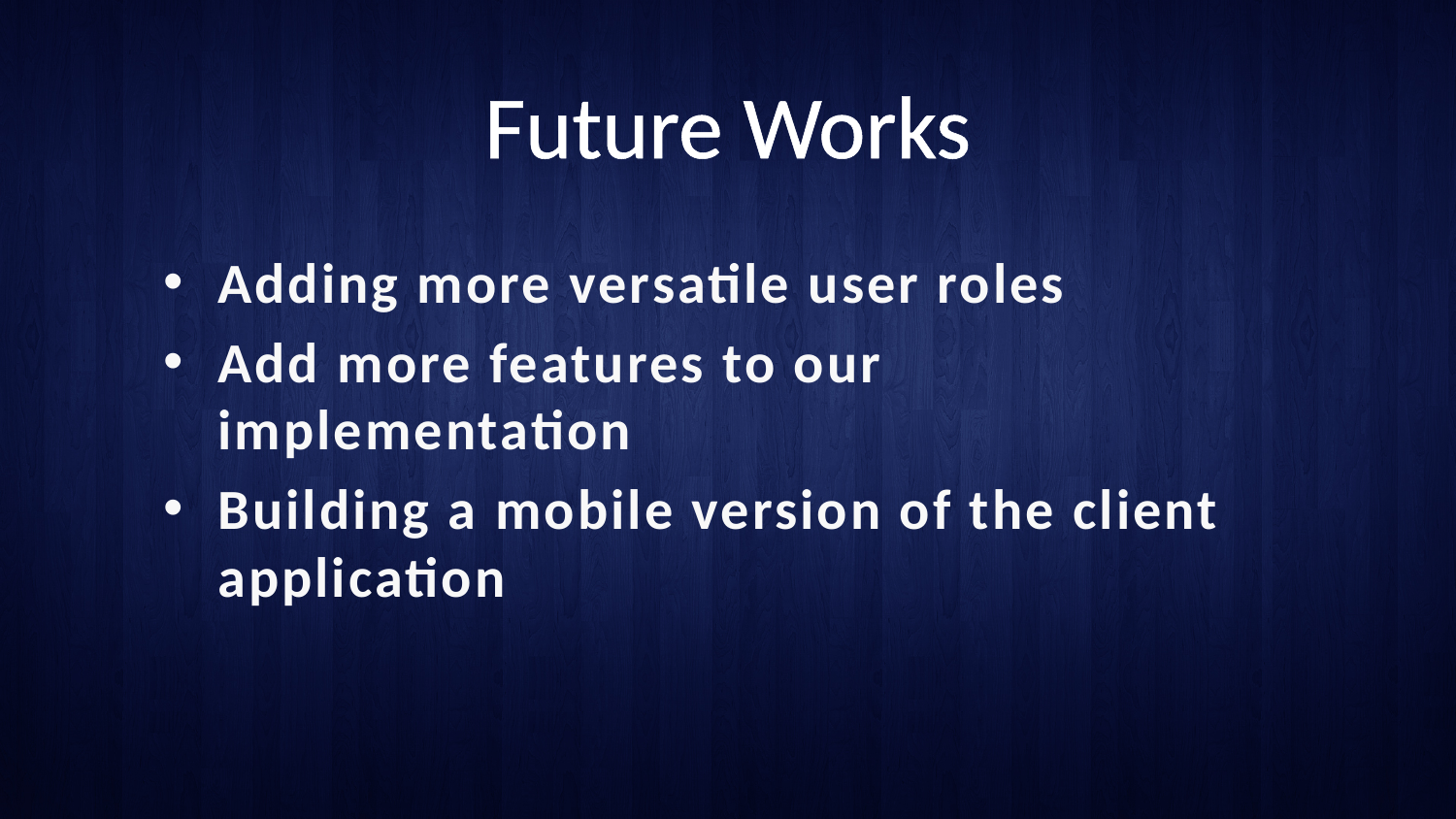

# Future Works
Adding more versatile user roles
Add more features to our implementation
Building a mobile version of the client application